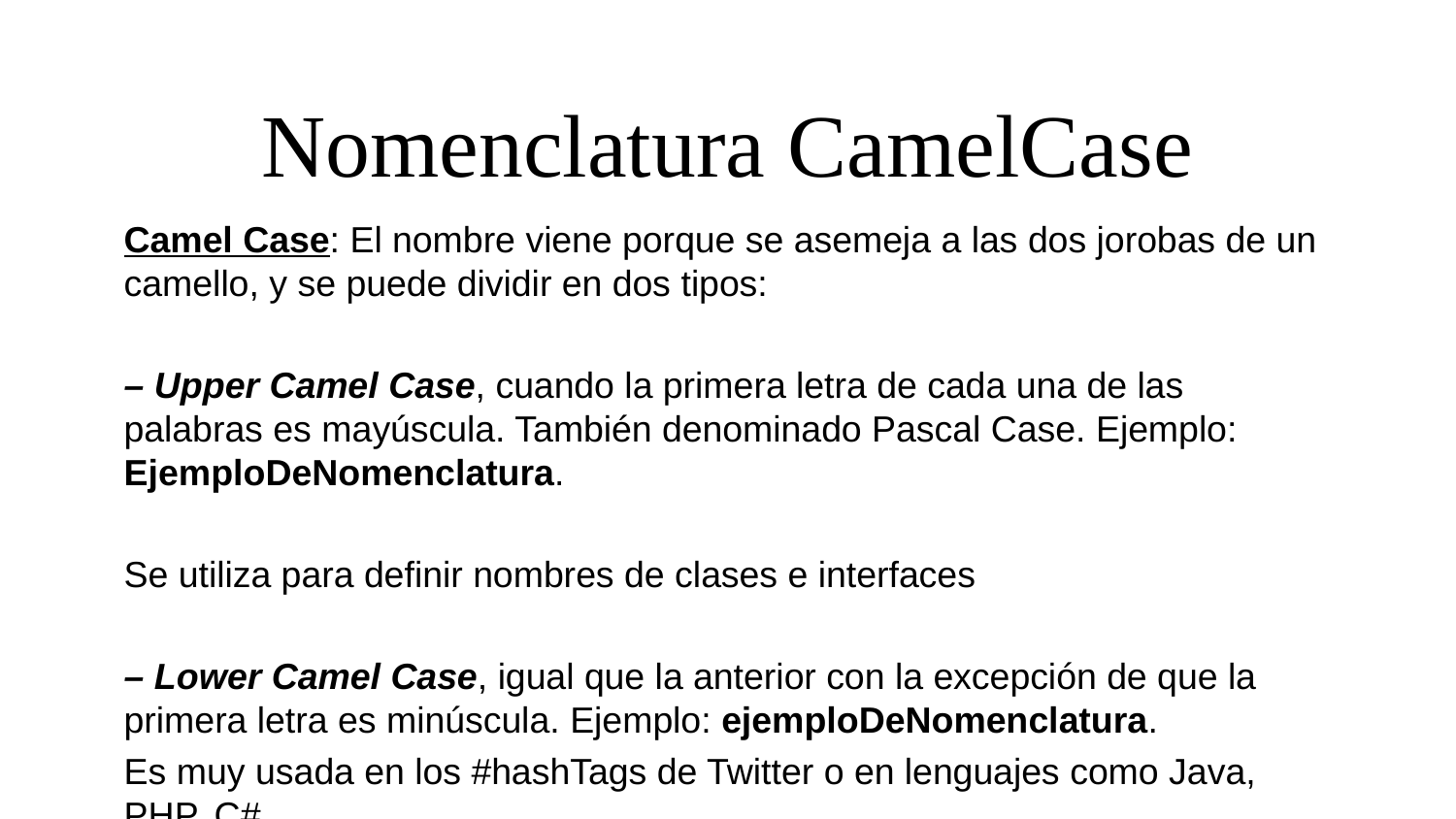

# Nomenclatura CamelCase
Camel Case: El nombre viene porque se asemeja a las dos jorobas de un camello, y se puede dividir en dos tipos:

– Upper Camel Case, cuando la primera letra de cada una de las palabras es mayúscula. También denominado Pascal Case. Ejemplo: EjemploDeNomenclatura.

Se utiliza para definir nombres de clases e interfaces

– Lower Camel Case, igual que la anterior con la excepción de que la primera letra es minúscula. Ejemplo: ejemploDeNomenclatura.
Es muy usada en los #hashTags de Twitter o en lenguajes como Java, PHP, C#…

Se utiliza principalmente para definir nombres de variables, instancias de objetos, funciones e instrucciones propias del lenguaje